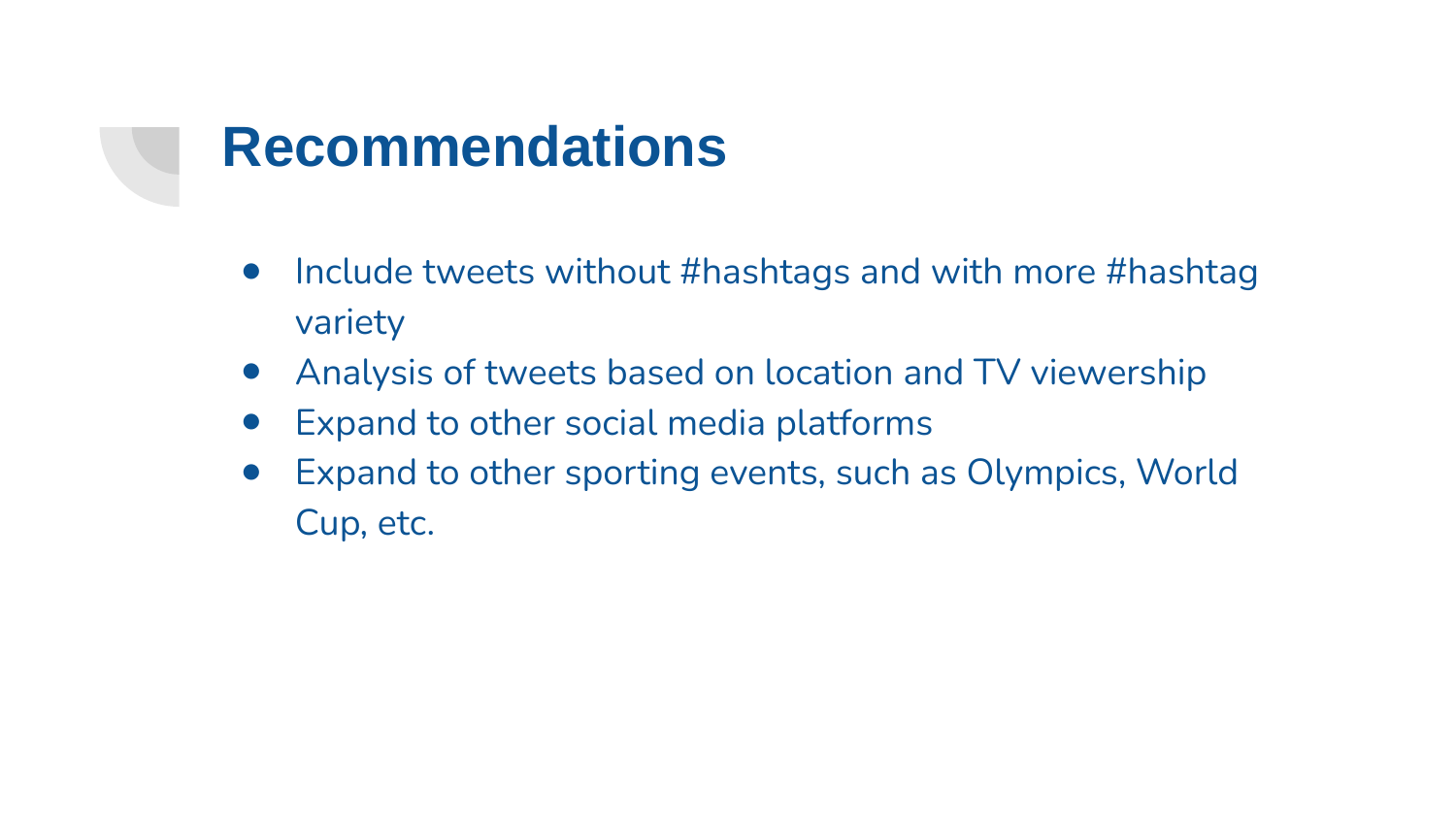

# Recommendations
Include tweets without #hashtags and with more #hashtag variety
Analysis of tweets based on location and TV viewership
Expand to other social media platforms
Expand to other sporting events, such as Olympics, World Cup, etc.